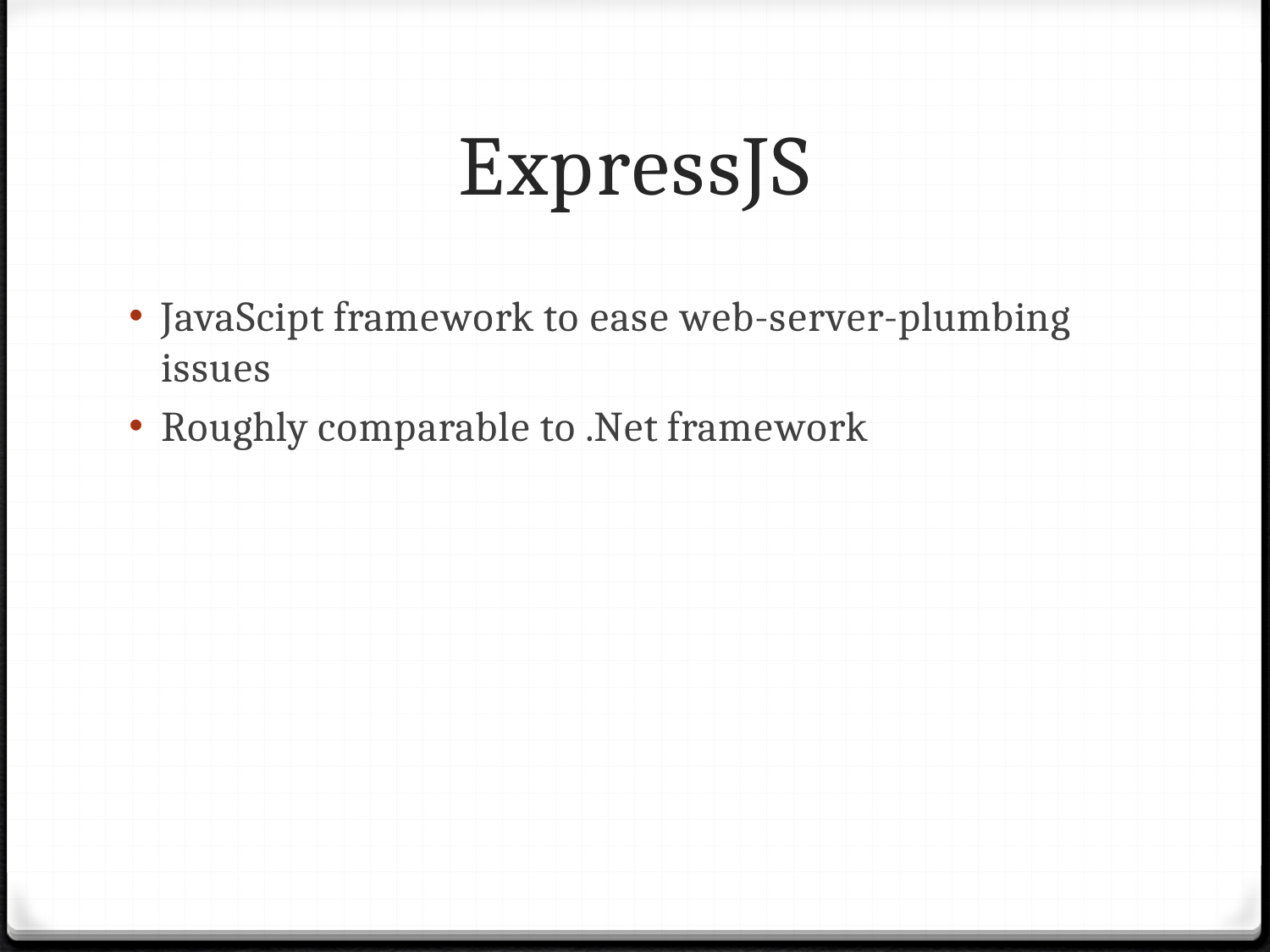

# ExpressJS
JavaScipt framework to ease web-server-plumbing issues
Roughly comparable to .Net framework